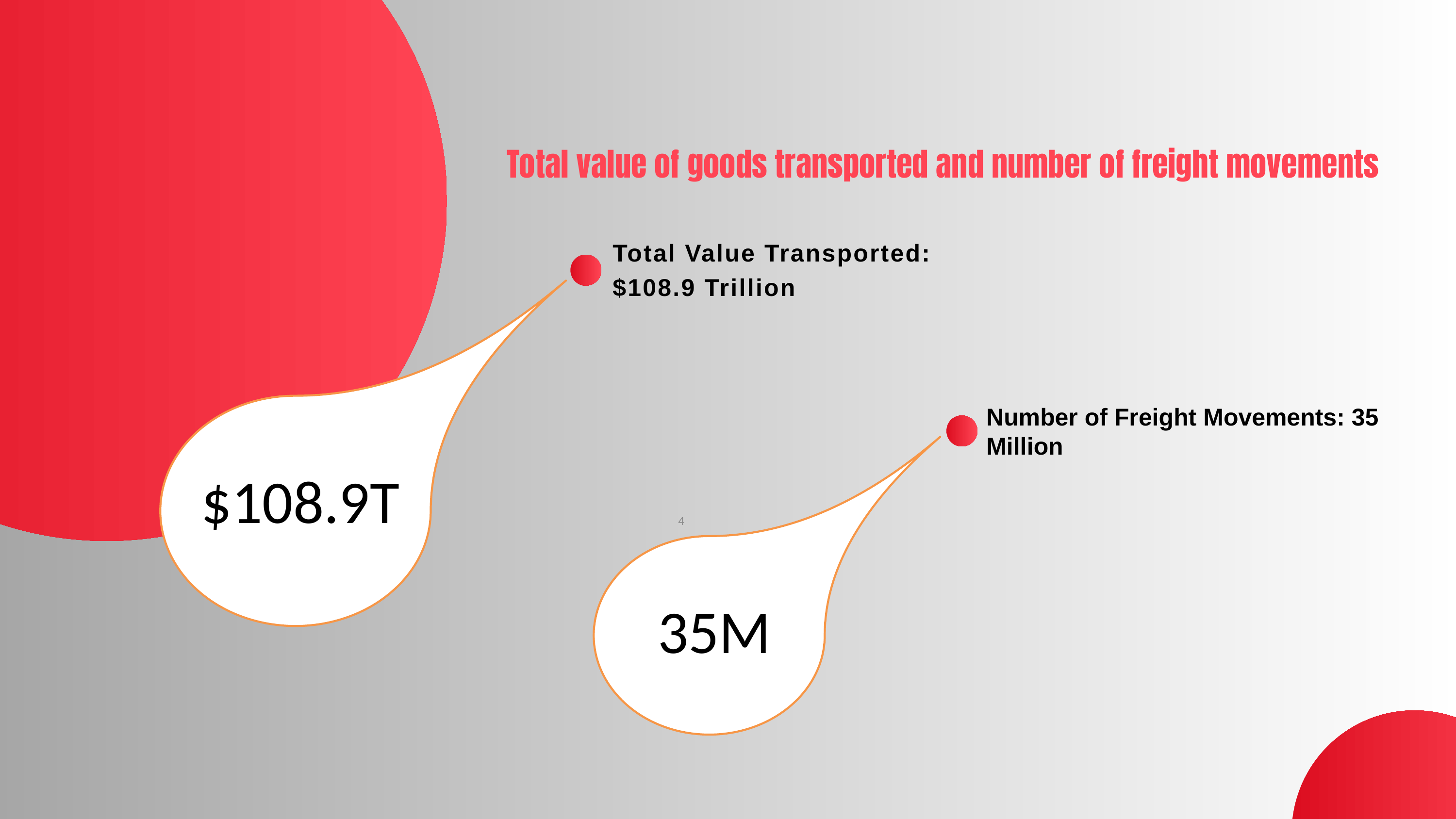

Total value of goods transported and number of freight movements
Total Value Transported:
$108.9 Trillion

Number of Freight Movements: 35 Million

$108.9T
4

35M